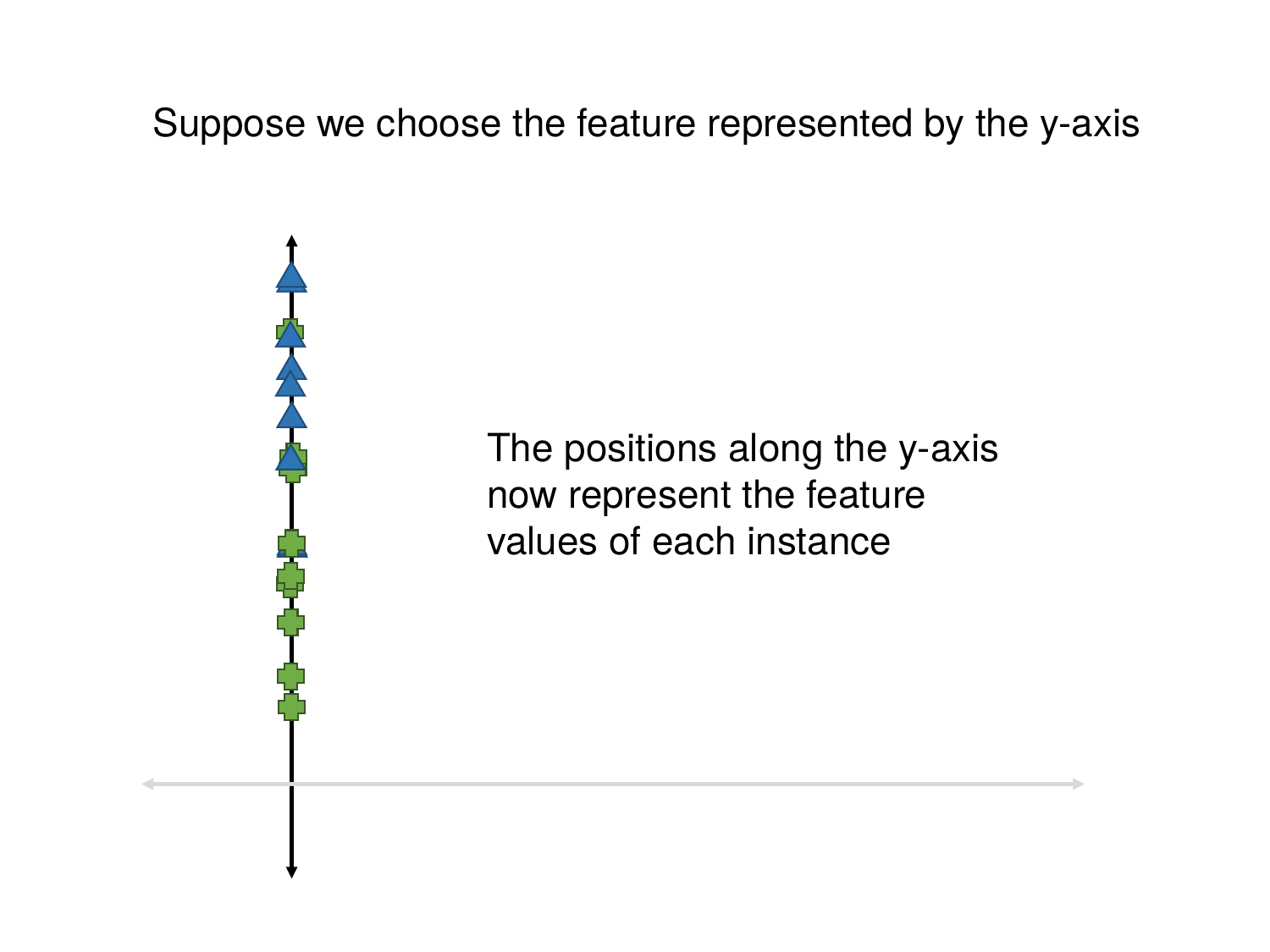

Suppose we choose the feature represented by the y-axis

The positions along the y-axis now represent the feature values of each instance